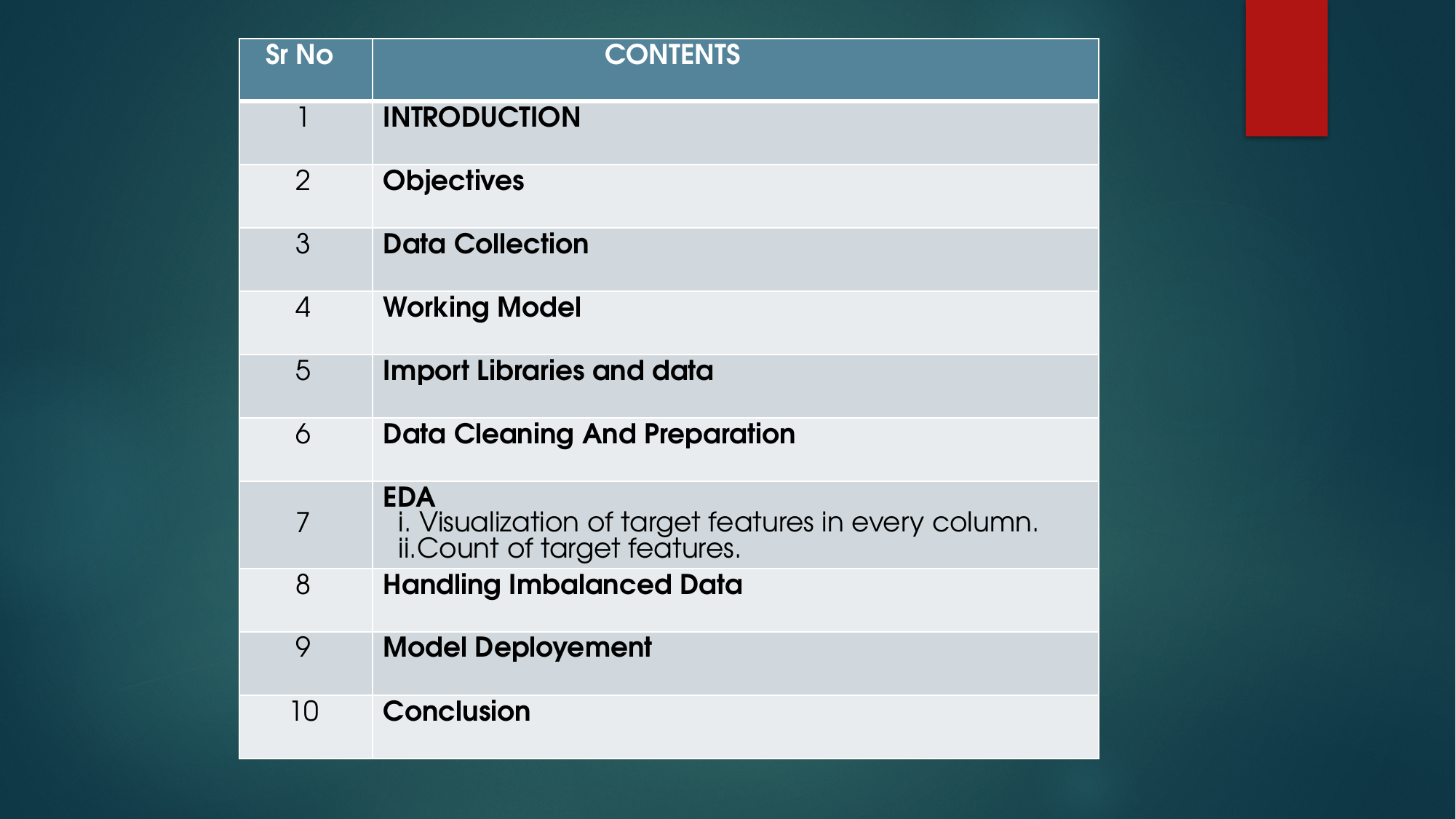

| Sr No | CONTENTS |
| --- | --- |
| 1 | INTRODUCTION |
| 2 | Objectives |
| 3 | Data Collection |
| 4 | Working Model |
| 5 | Import Libraries and data |
| 6 | Data Cleaning And Preparation |
| 7 | EDA i. Visualization of target features in every column. ii.Count of target features. |
| 8 | Handling Imbalanced Data |
| 9 | Model Deployement |
| 10 | Conclusion |